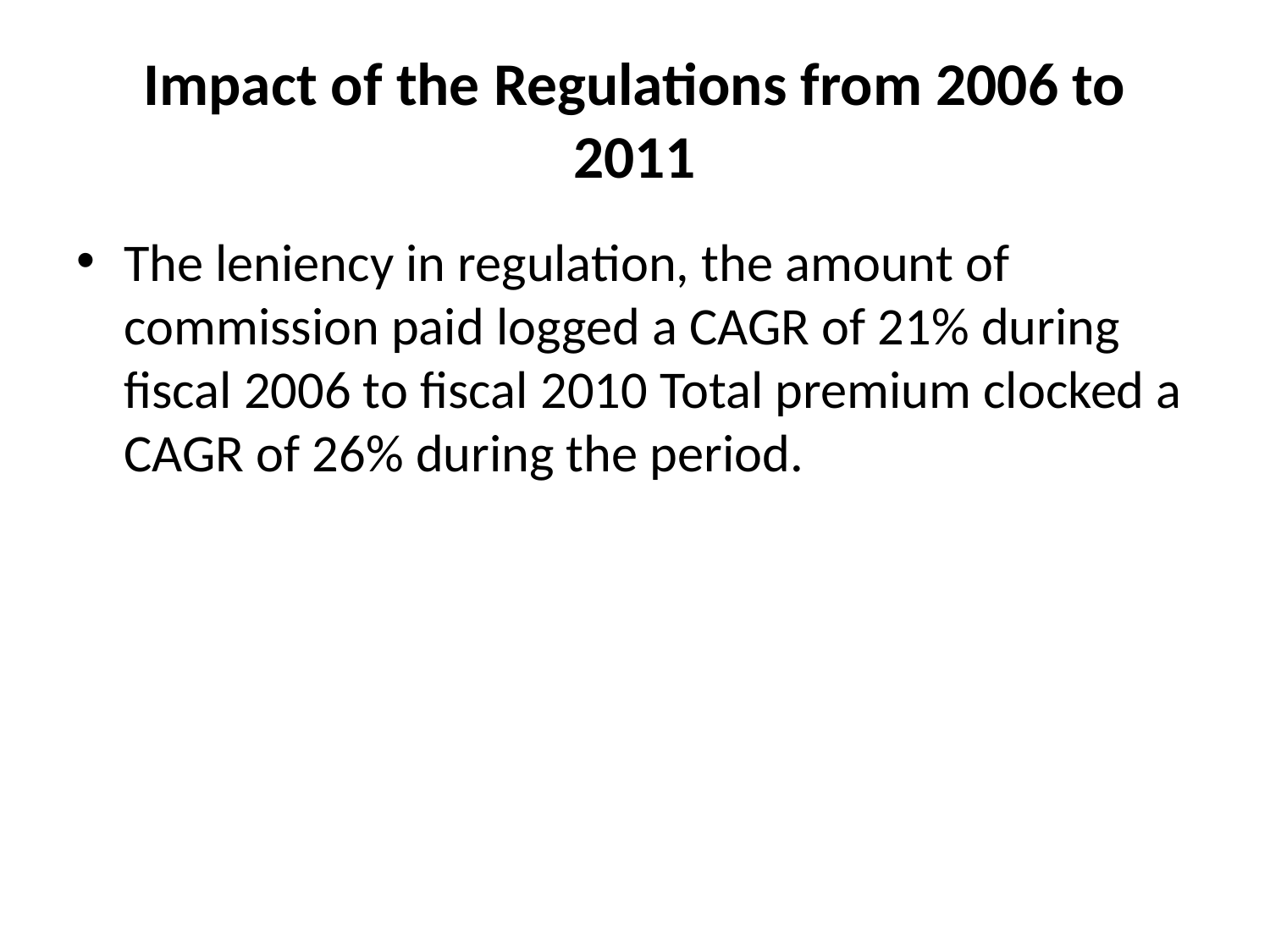

# Impact of the Regulations from 2006 to 2011
The leniency in regulation, the amount of commission paid logged a CAGR of 21% during fiscal 2006 to fiscal 2010 Total premium clocked a CAGR of 26% during the period.